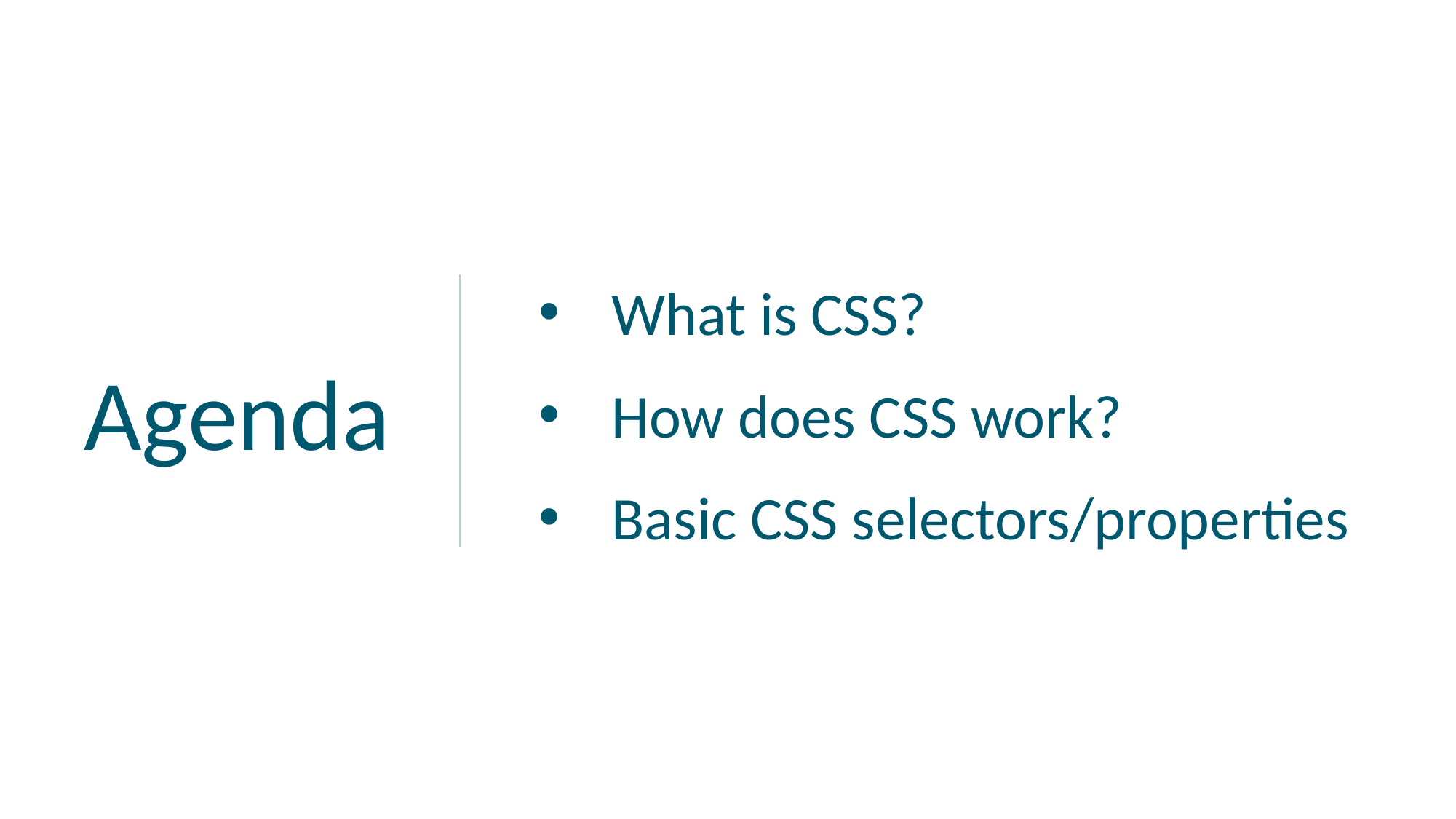

What is CSS?
How does CSS work?
Basic CSS selectors/properties